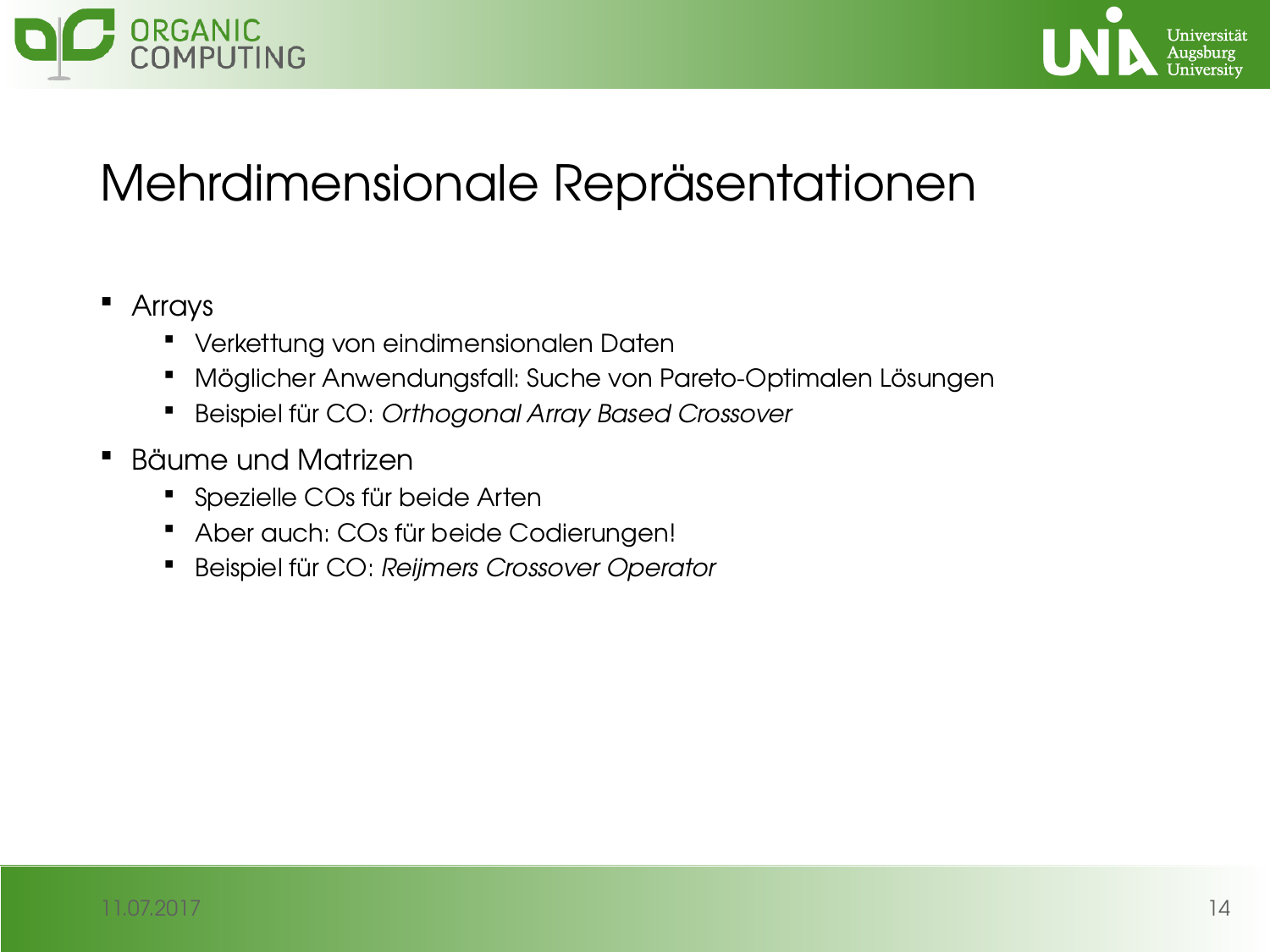

# Mehrdimensionale Repräsentationen
Arrays
Verkettung von eindimensionalen Daten
Möglicher Anwendungsfall: Suche von Pareto-Optimalen Lösungen
Beispiel für CO: Orthogonal Array Based Crossover
Bäume und Matrizen
Spezielle COs für beide Arten
Aber auch: COs für beide Codierungen!
Beispiel für CO: Reijmers Crossover Operator

14
11.07.2017